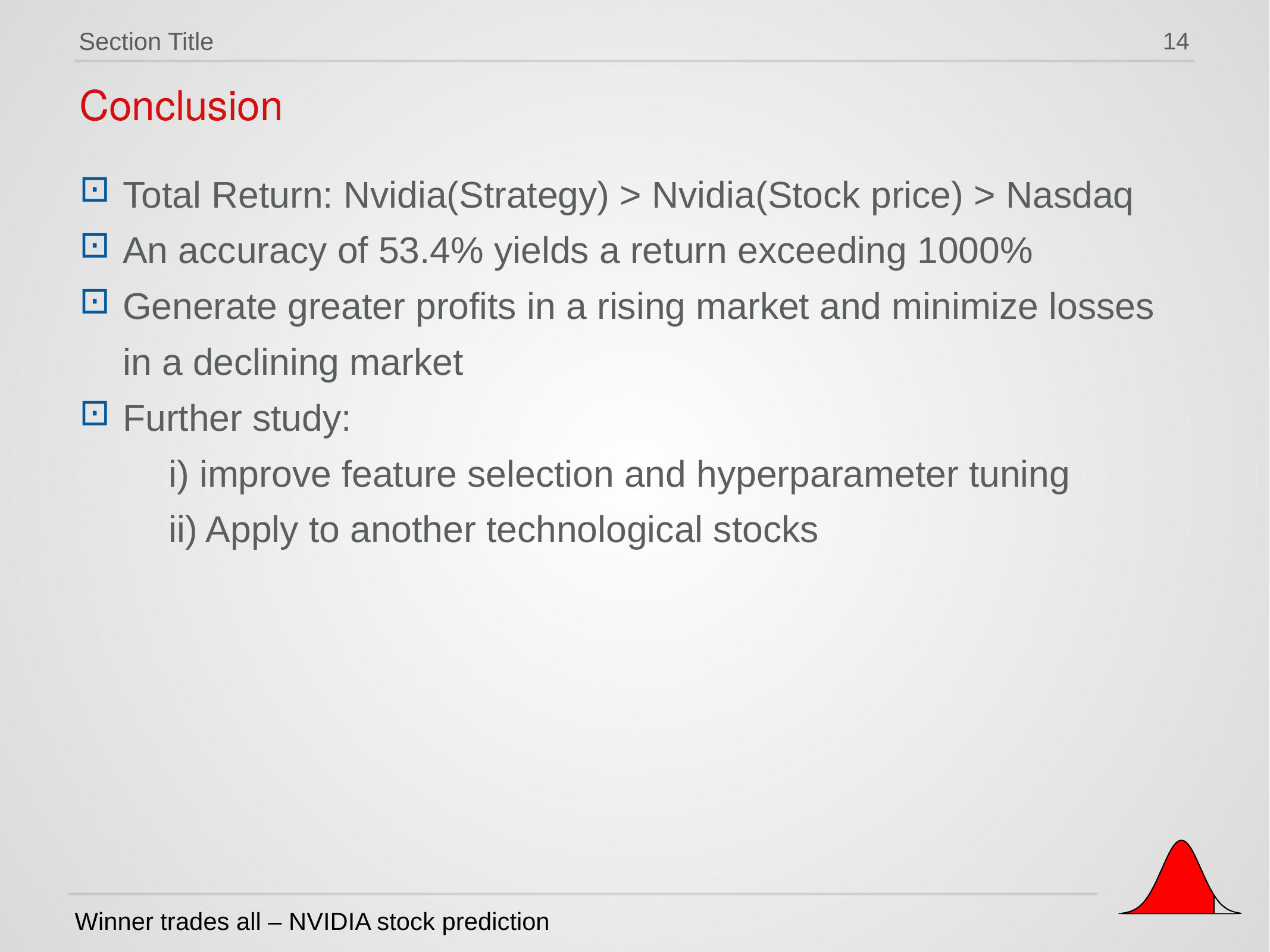

Section Title
14
Conclusion
Total Return: Nvidia(Strategy) > Nvidia(Stock price) > Nasdaq
An accuracy of 53.4% yields a return exceeding 1000%
Generate greater profits in a rising market and minimize losses in a declining market
Further study:
	i) improve feature selection and hyperparameter tuning
	ii) Apply to another technological stocks
Winner trades all – NVIDIA stock prediction